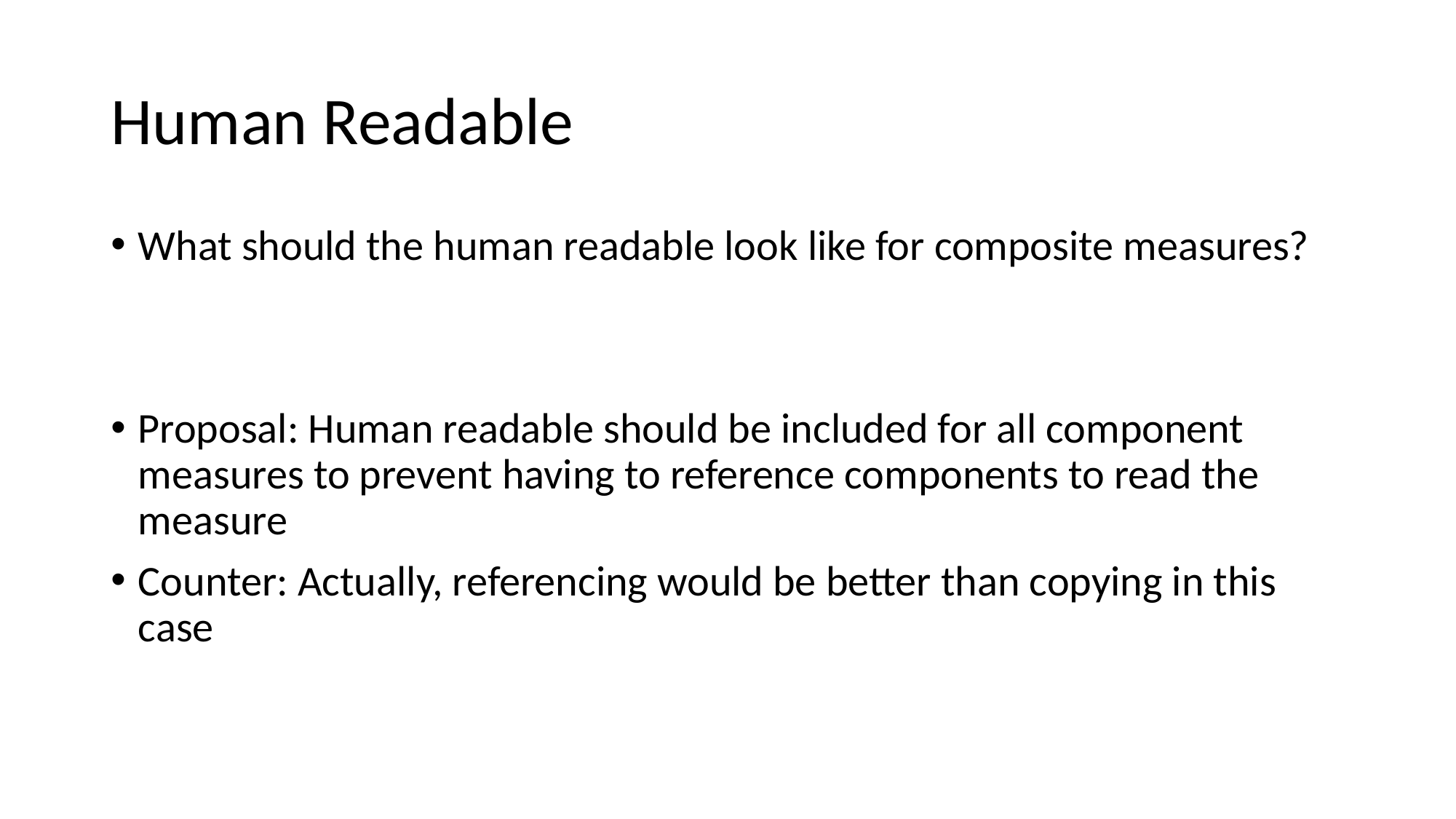

# Human Readable
What should the human readable look like for composite measures?

Proposal: Human readable should be included for all component measures to prevent having to reference components to read the measure
Counter: Actually, referencing would be better than copying in this case